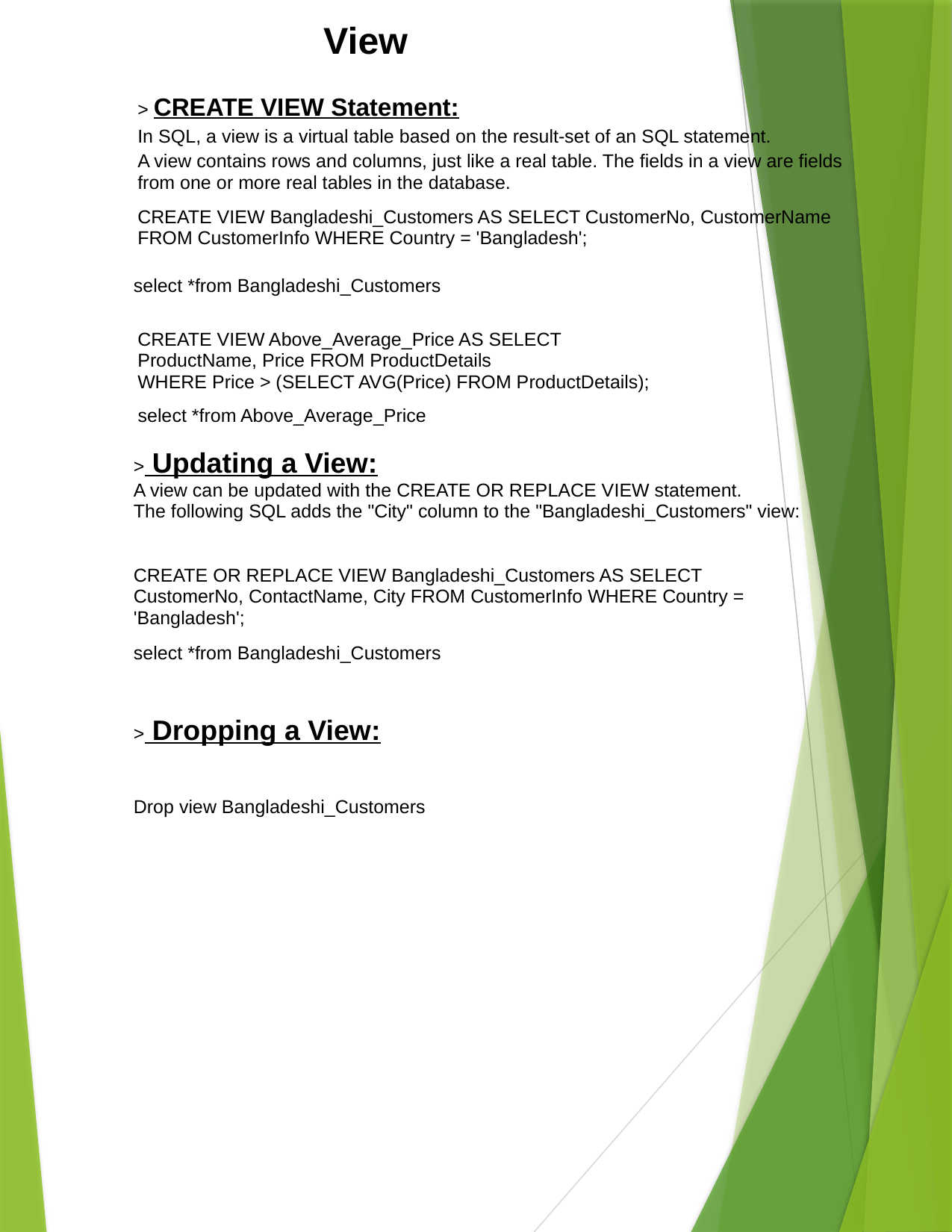

View
> CREATE VIEW Statement:
In SQL, a view is a virtual table based on the result-set of an SQL statement.
A view contains rows and columns, just like a real table. The fields in a view are fields from one or more real tables in the database.
CREATE VIEW Bangladeshi_Customers AS SELECT CustomerNo, CustomerName FROM CustomerInfo WHERE Country = 'Bangladesh';
select *from Bangladeshi_Customers
CREATE VIEW Above_Average_Price AS SELECT ProductName, Price FROM ProductDetails
WHERE Price > (SELECT AVG(Price) FROM ProductDetails);
select *from Above_Average_Price
> Updating a View:
A view can be updated with the CREATE OR REPLACE VIEW statement.
The following SQL adds the "City" column to the "Bangladeshi_Customers" view:

CREATE OR REPLACE VIEW Bangladeshi_Customers AS SELECT CustomerNo, ContactName, City FROM CustomerInfo WHERE Country = 'Bangladesh';
select *from Bangladeshi_Customers
> Dropping a View:
Drop view Bangladeshi_Customers